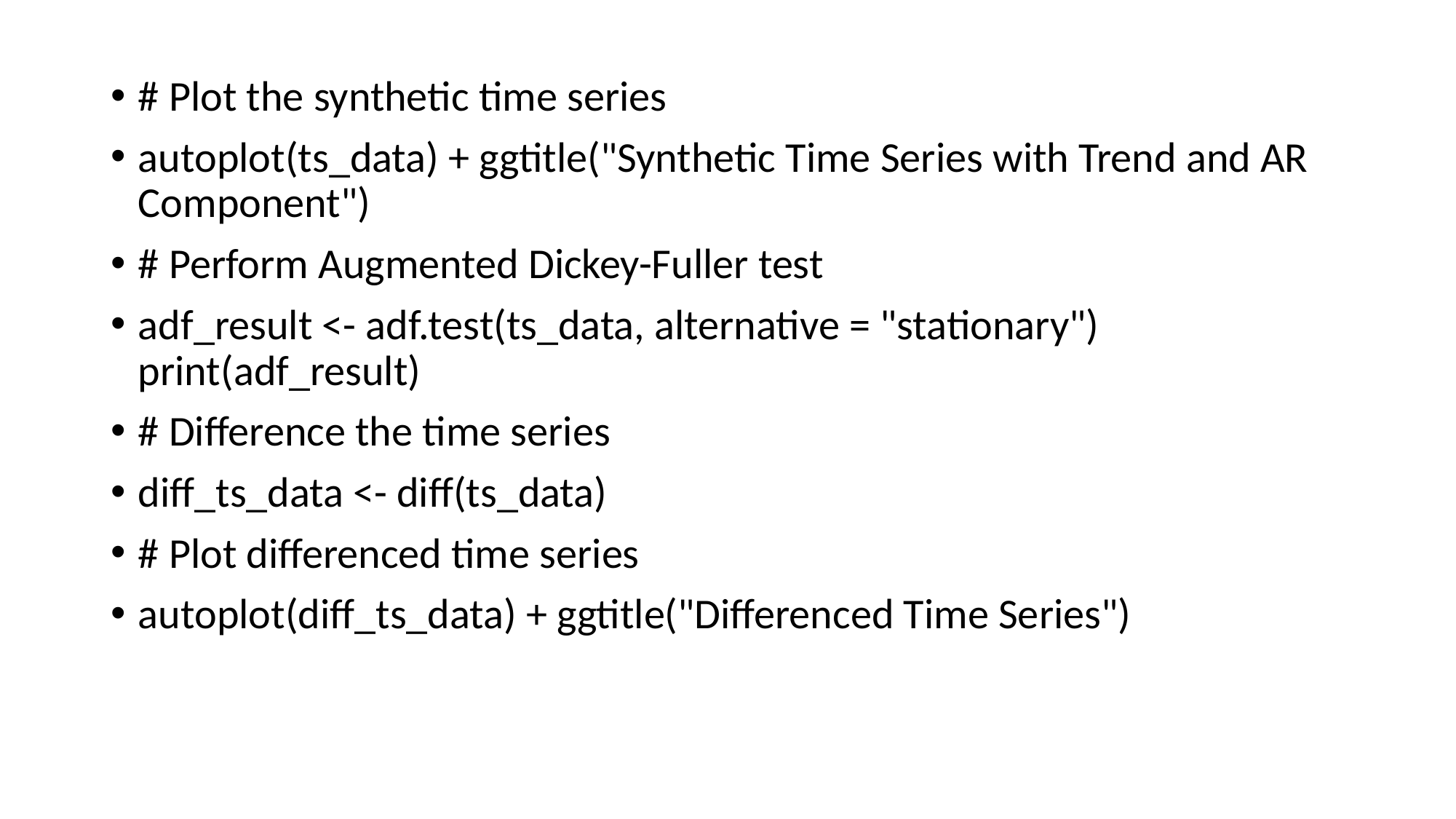

# Plot the synthetic time series
autoplot(ts_data) + ggtitle("Synthetic Time Series with Trend and AR Component")
# Perform Augmented Dickey-Fuller test
adf_result <- adf.test(ts_data, alternative = "stationary") print(adf_result)
# Difference the time series
diff_ts_data <- diff(ts_data)
# Plot differenced time series
autoplot(diff_ts_data) + ggtitle("Differenced Time Series")